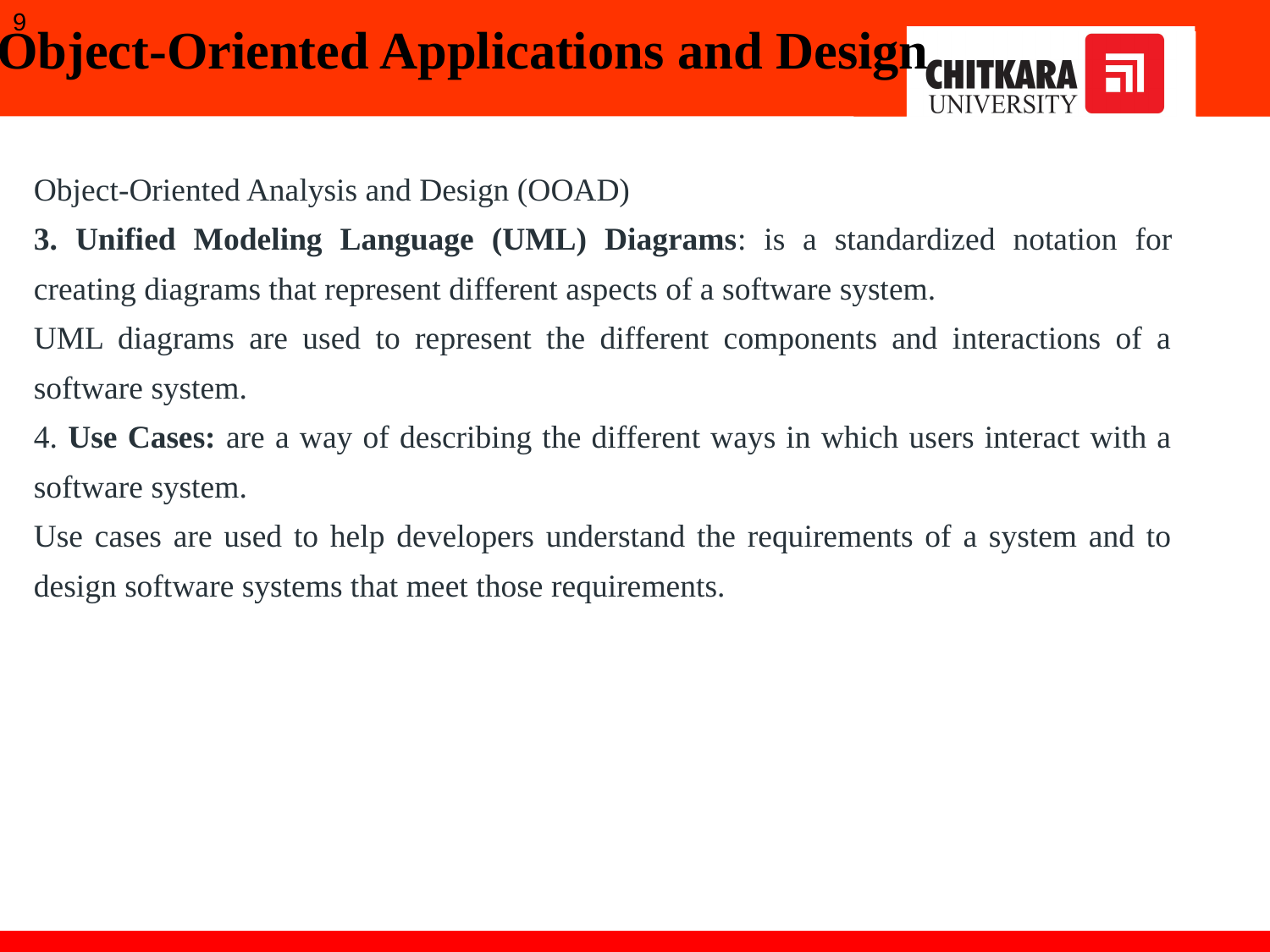

9
Object-Oriented Applications and Design
Object-Oriented Analysis and Design (OOAD)
3. Unified Modeling Language (UML) Diagrams: is a standardized notation for creating diagrams that represent different aspects of a software system.
UML diagrams are used to represent the different components and interactions of a software system.
4. Use Cases: are a way of describing the different ways in which users interact with a software system.
Use cases are used to help developers understand the requirements of a system and to design software systems that meet those requirements.